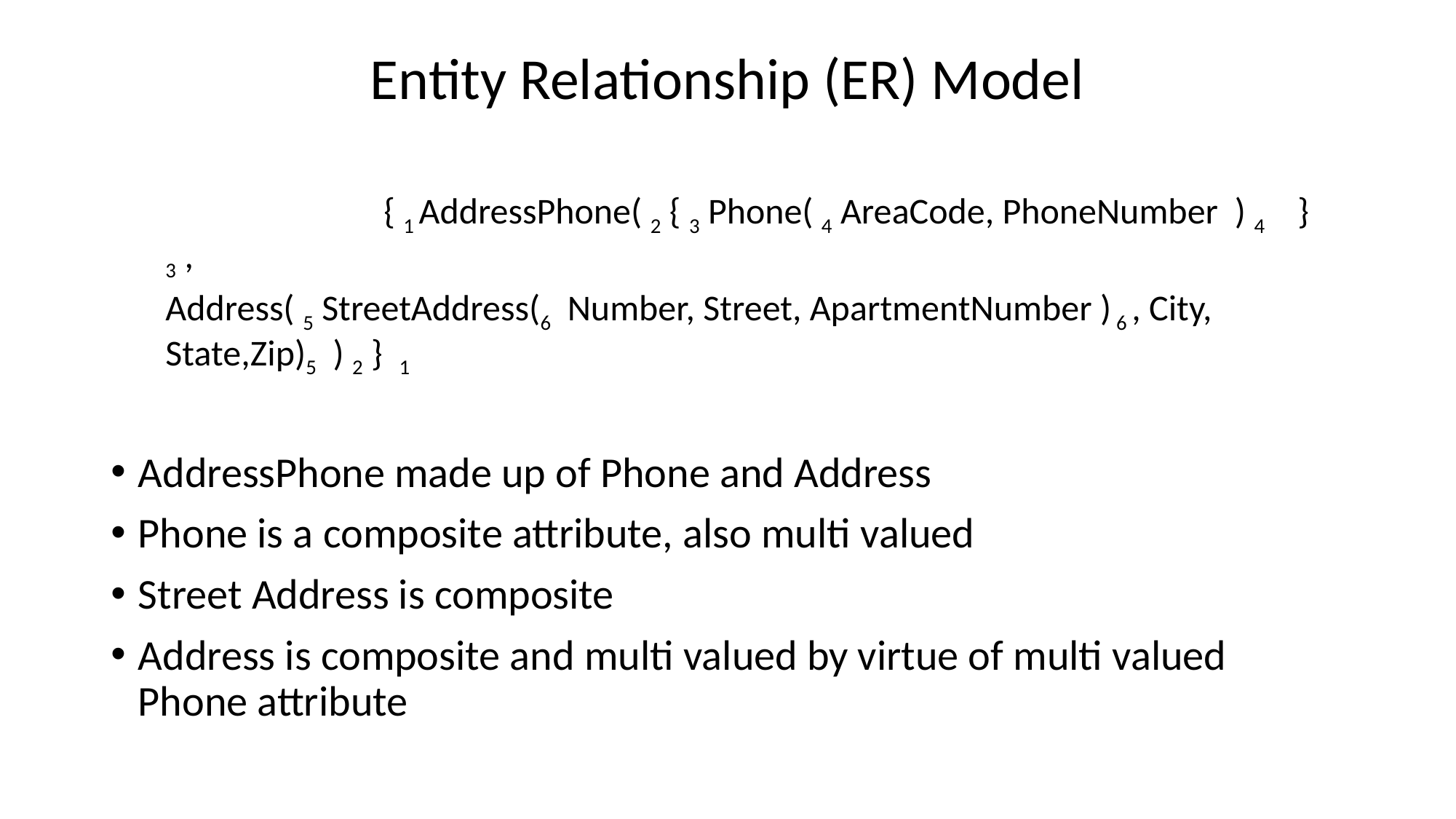

# Entity Relationship (ER) Model

		{ 1 AddressPhone( 2 { 3 Phone( 4 AreaCode, PhoneNumber  ) 4    } 3 ,
Address( 5 StreetAddress(6  Number, Street, ApartmentNumber ) 6 , City, State,Zip)5  ) 2 }  1

AddressPhone made up of Phone and Address
Phone is a composite attribute, also multi valued
Street Address is composite
Address is composite and multi valued by virtue of multi valued Phone attribute